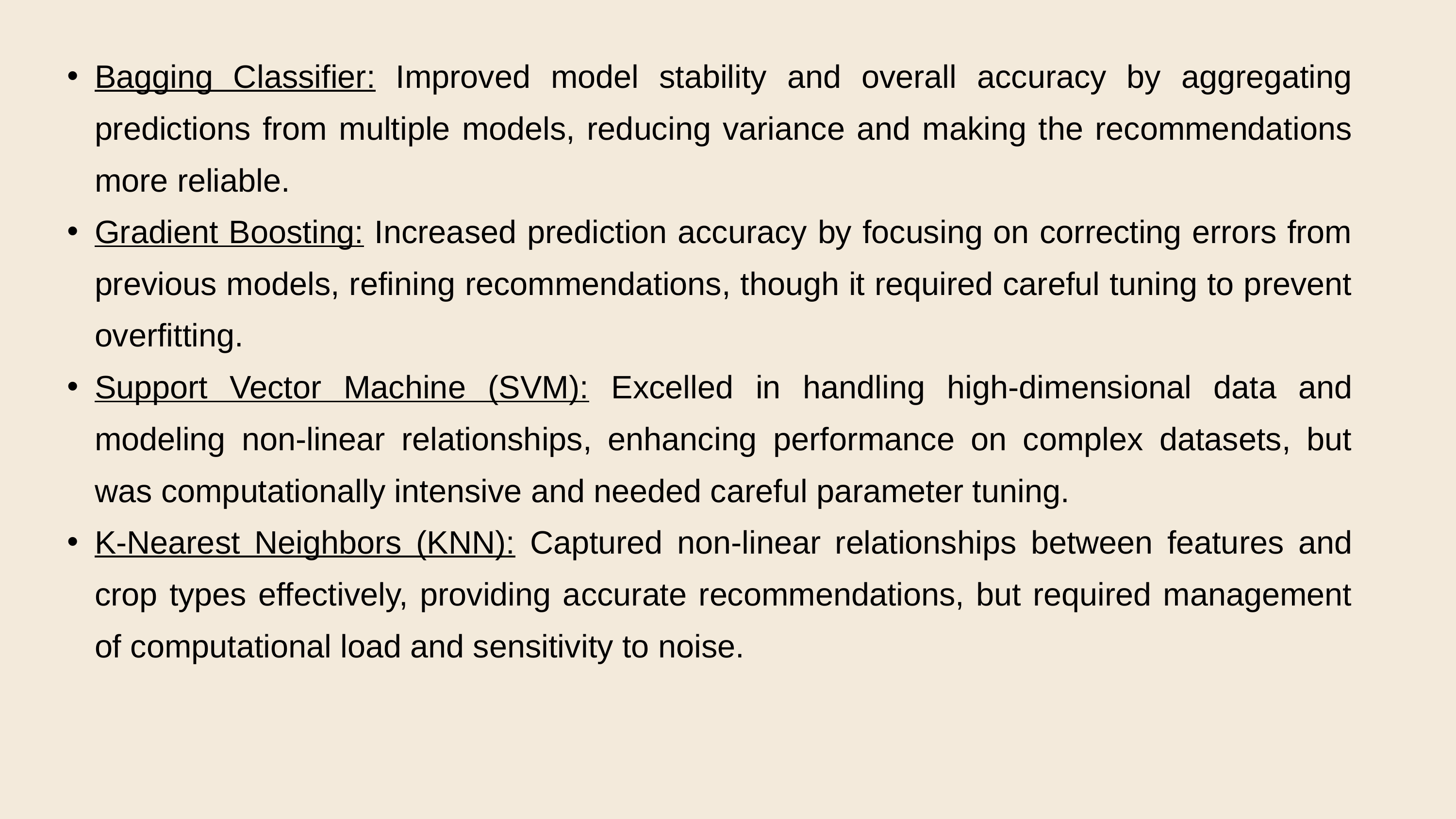

Bagging Classifier: Improved model stability and overall accuracy by aggregating predictions from multiple models, reducing variance and making the recommendations more reliable.
Gradient Boosting: Increased prediction accuracy by focusing on correcting errors from previous models, refining recommendations, though it required careful tuning to prevent overfitting.
Support Vector Machine (SVM): Excelled in handling high-dimensional data and modeling non-linear relationships, enhancing performance on complex datasets, but was computationally intensive and needed careful parameter tuning.
K-Nearest Neighbors (KNN): Captured non-linear relationships between features and crop types effectively, providing accurate recommendations, but required management of computational load and sensitivity to noise.